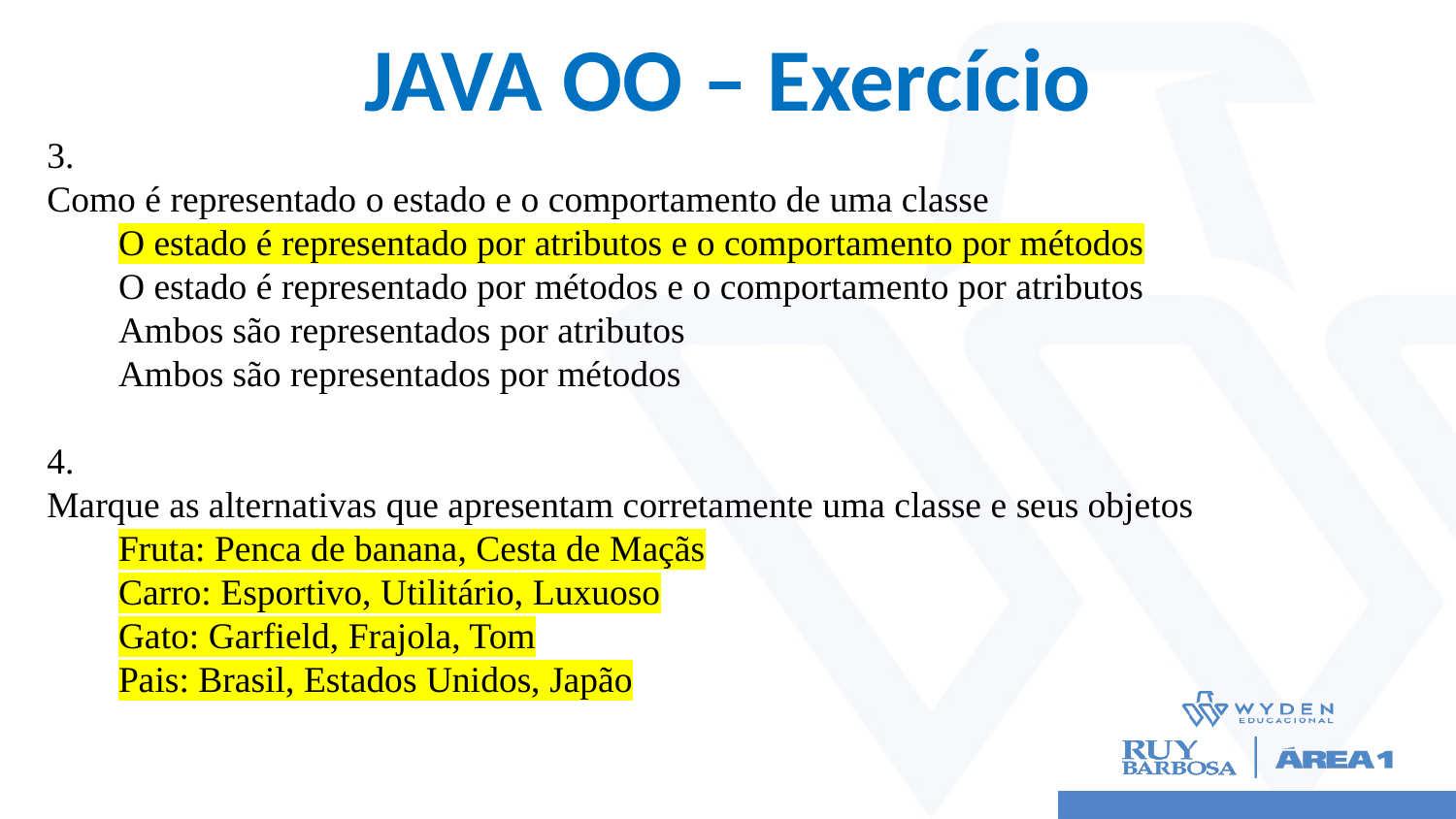

# JAVA OO – Exercício
3.
Como é representado o estado e o comportamento de uma classe
O estado é representado por atributos e o comportamento por métodos
O estado é representado por métodos e o comportamento por atributos
Ambos são representados por atributos
Ambos são representados por métodos

4.
Marque as alternativas que apresentam corretamente uma classe e seus objetos
Fruta: Penca de banana, Cesta de Maçãs
Carro: Esportivo, Utilitário, Luxuoso
Gato: Garfield, Frajola, Tom
Pais: Brasil, Estados Unidos, Japão